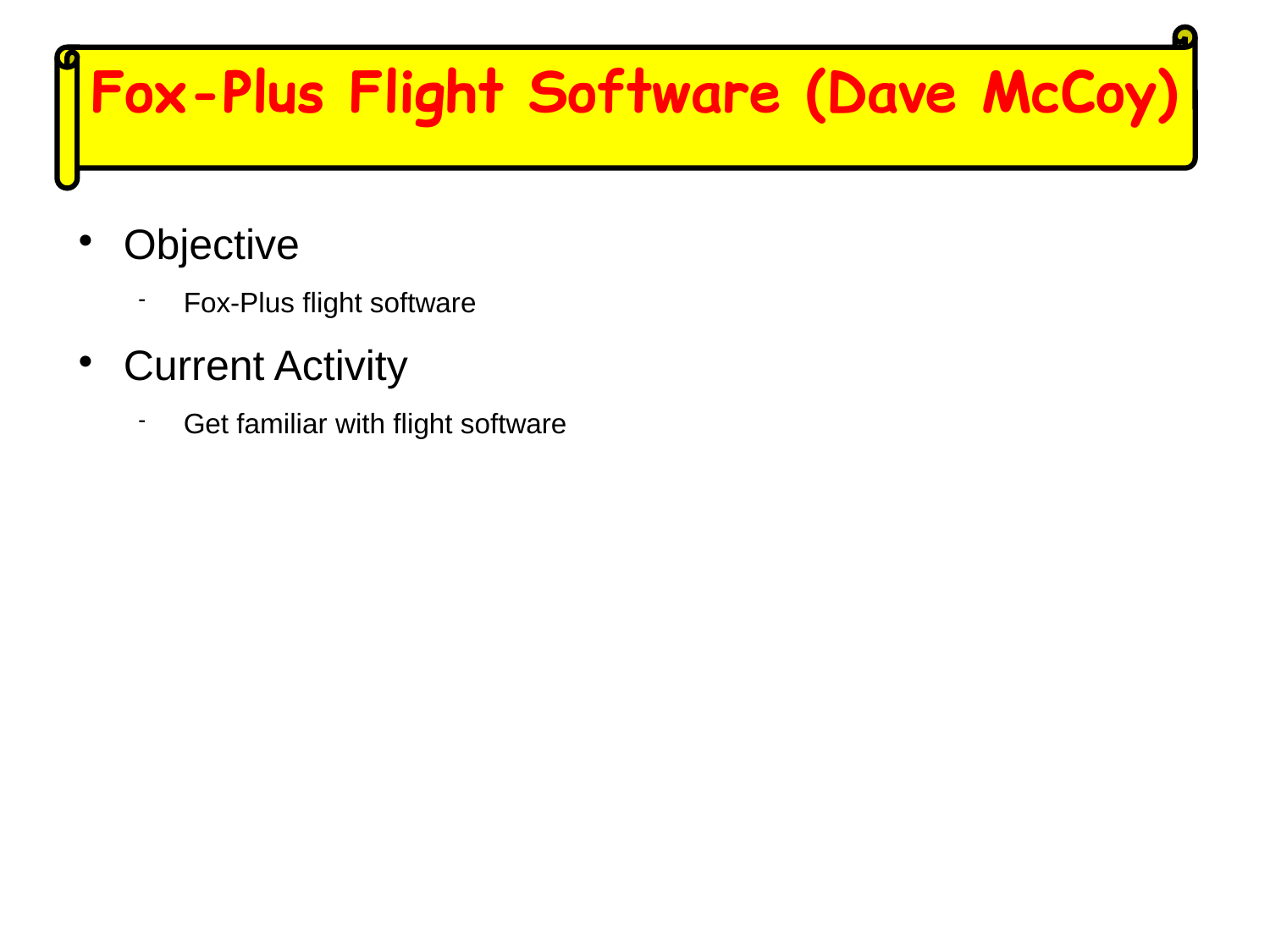

Fox-Plus Flight Software (Dave McCoy)
# Objective
Fox-Plus flight software
Current Activity
Get familiar with flight software